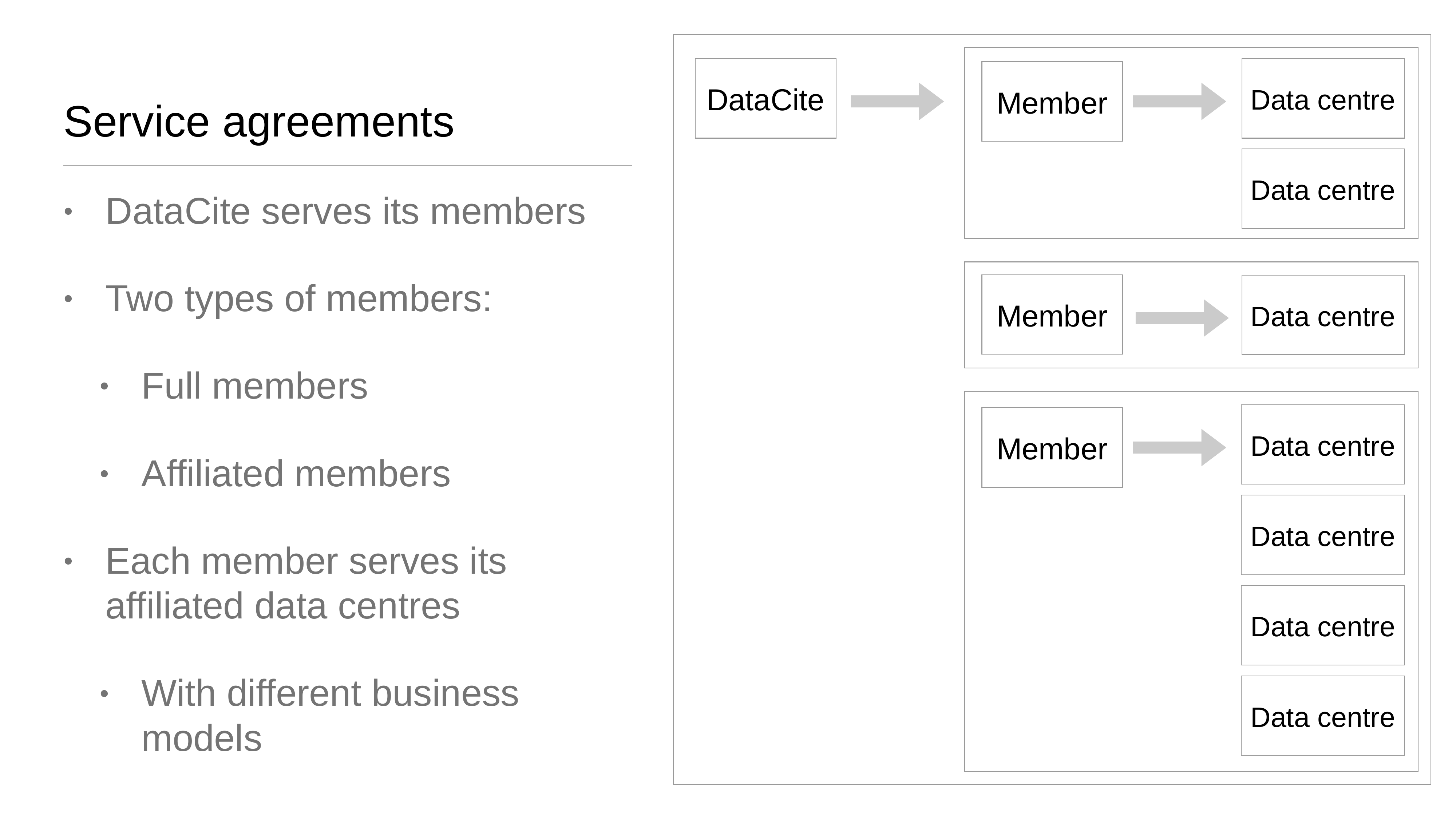

# Service agreements

DataCite
Data centre
Member

Data centre
DataCite serves its members
Two types of members:
Full members
Affiliated members
Each member serves its affiliated data centres
With different business models

Member
Data centre

Data centre
Member

Data centre
Data centre
Data centre